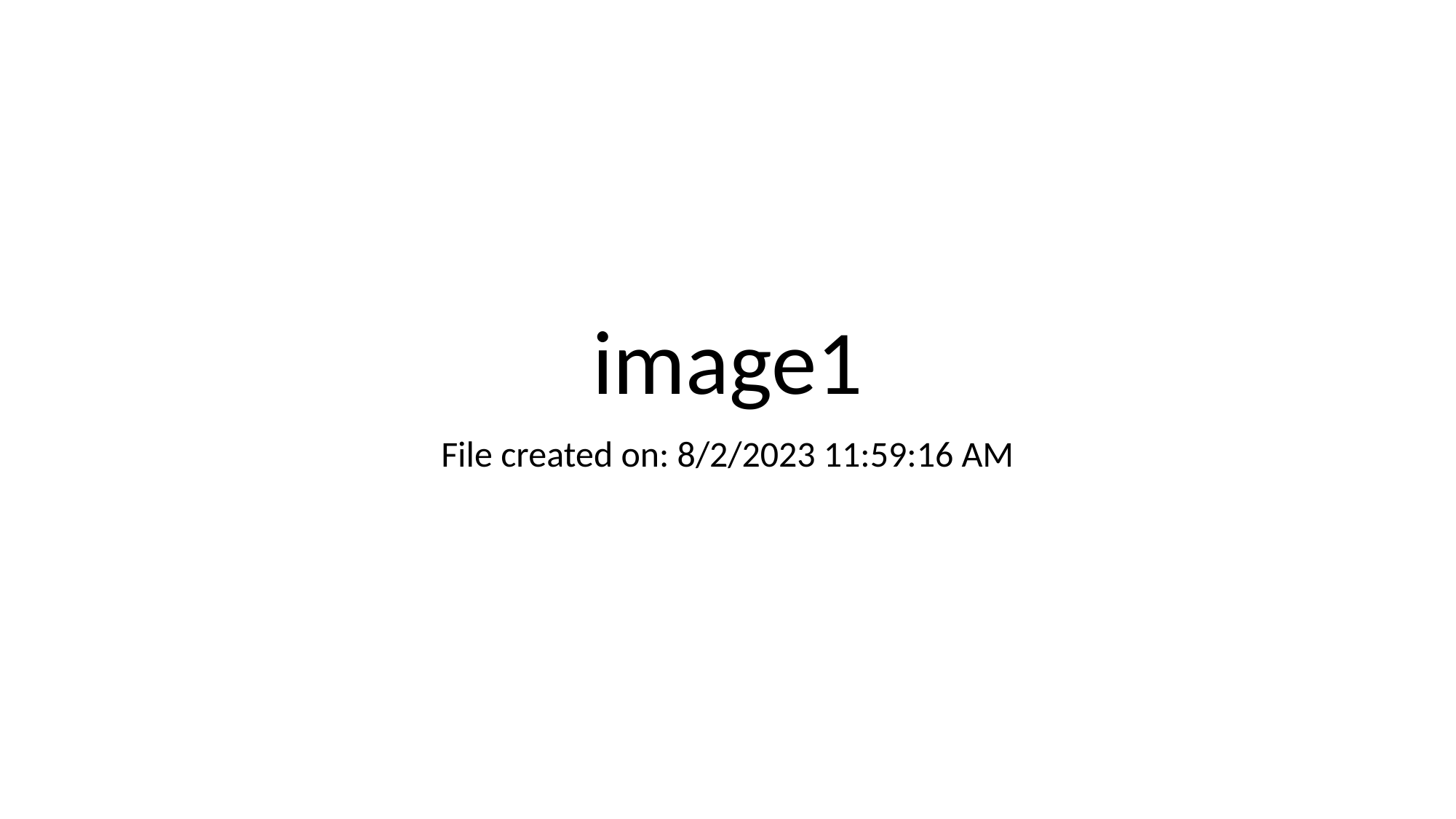

# image1
File created on: 8/2/2023 11:59:16 AM